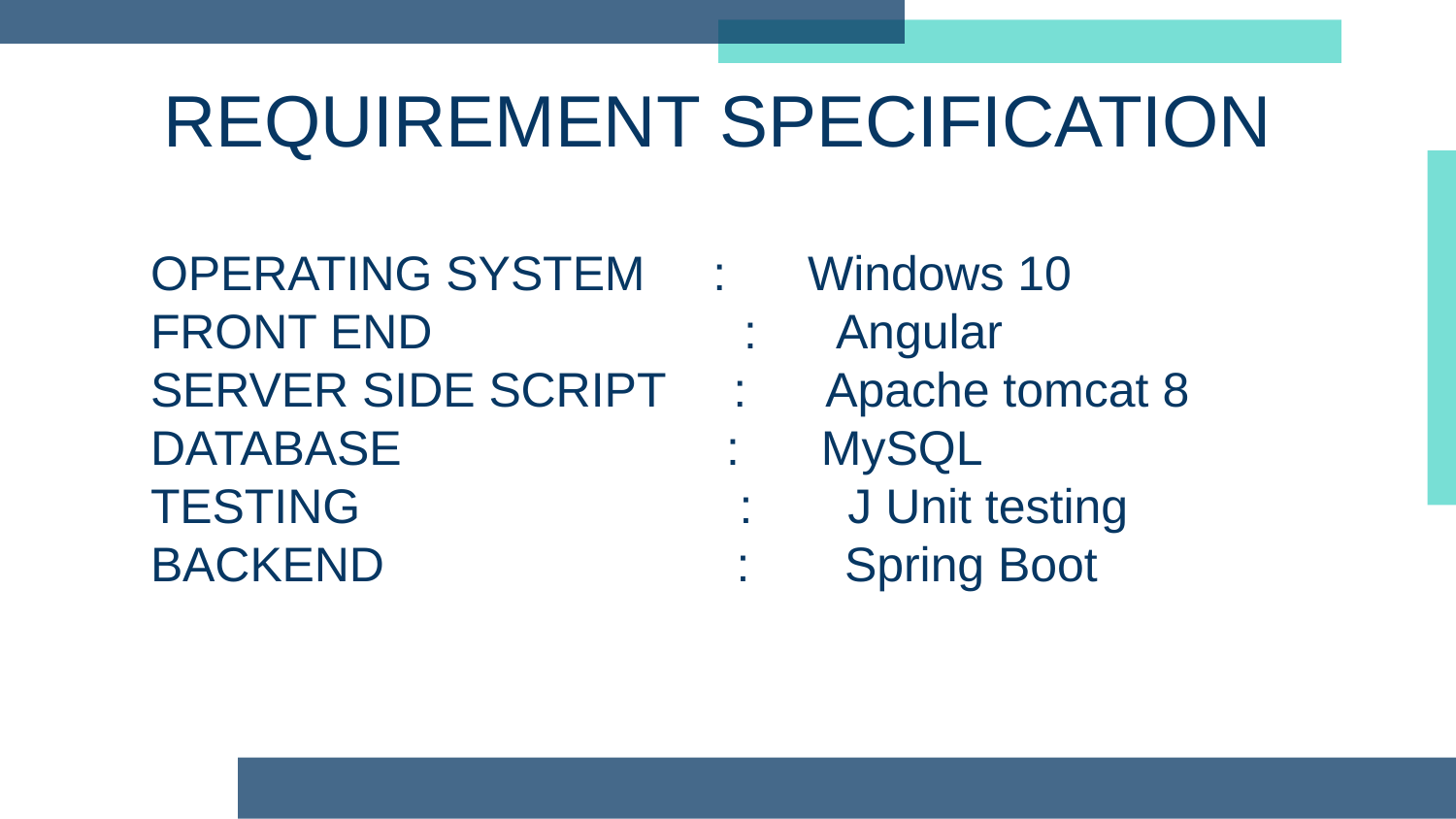

# REQUIREMENT SPECIFICATION
OPERATING SYSTEM     :      Windows 10
FRONT END                       :      Angular
SERVER SIDE SCRIPT     :      Apache tomcat 8
DATABASE                        :      MySQL
TESTING                            :       J Unit testing
BACKEND                          :       Spring Boot